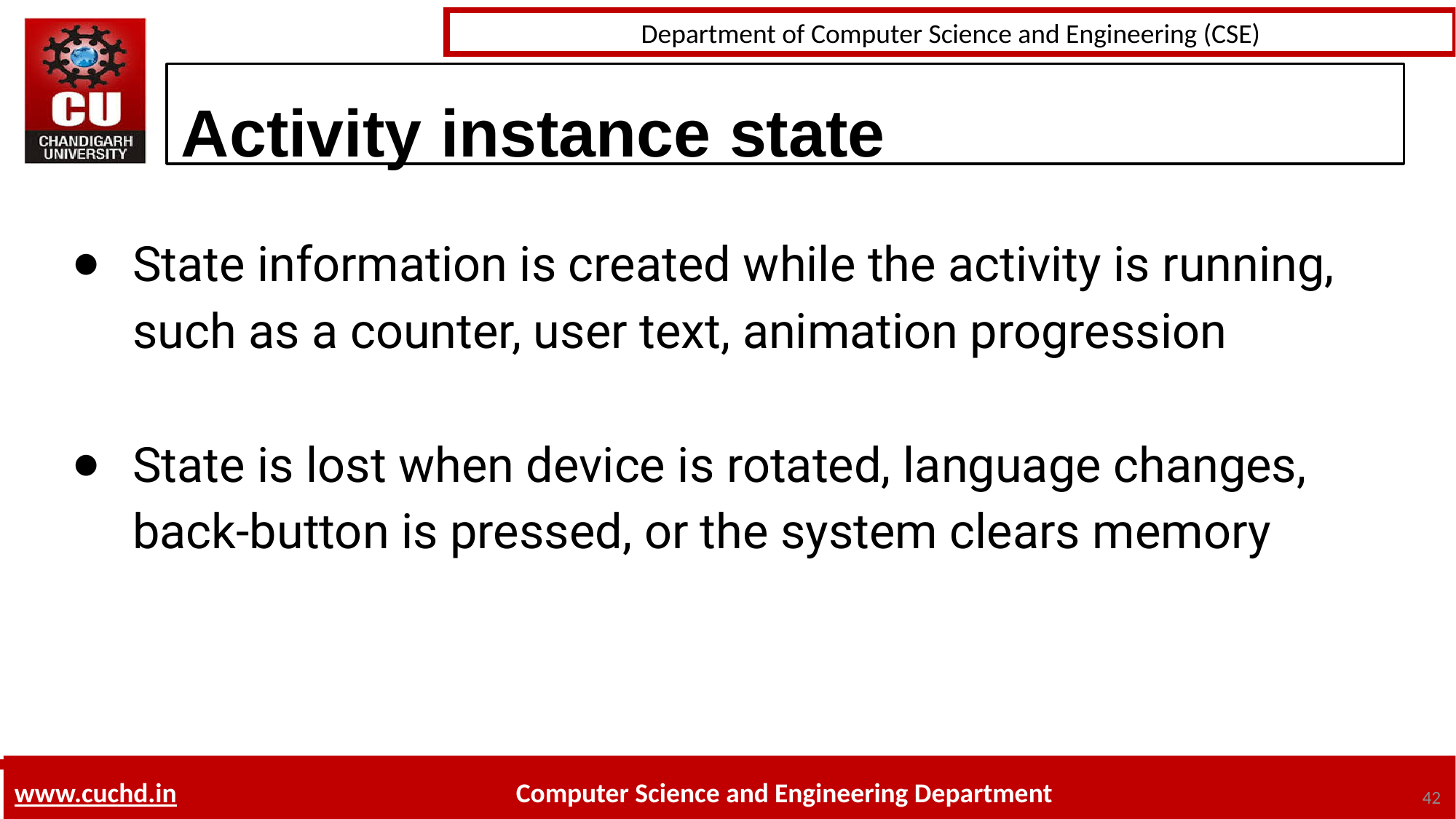

# Activity instance state
State information is created while the activity is running, such as a counter, user text, animation progression

State is lost when device is rotated, language changes, back-button is pressed, or the system clears memory

42